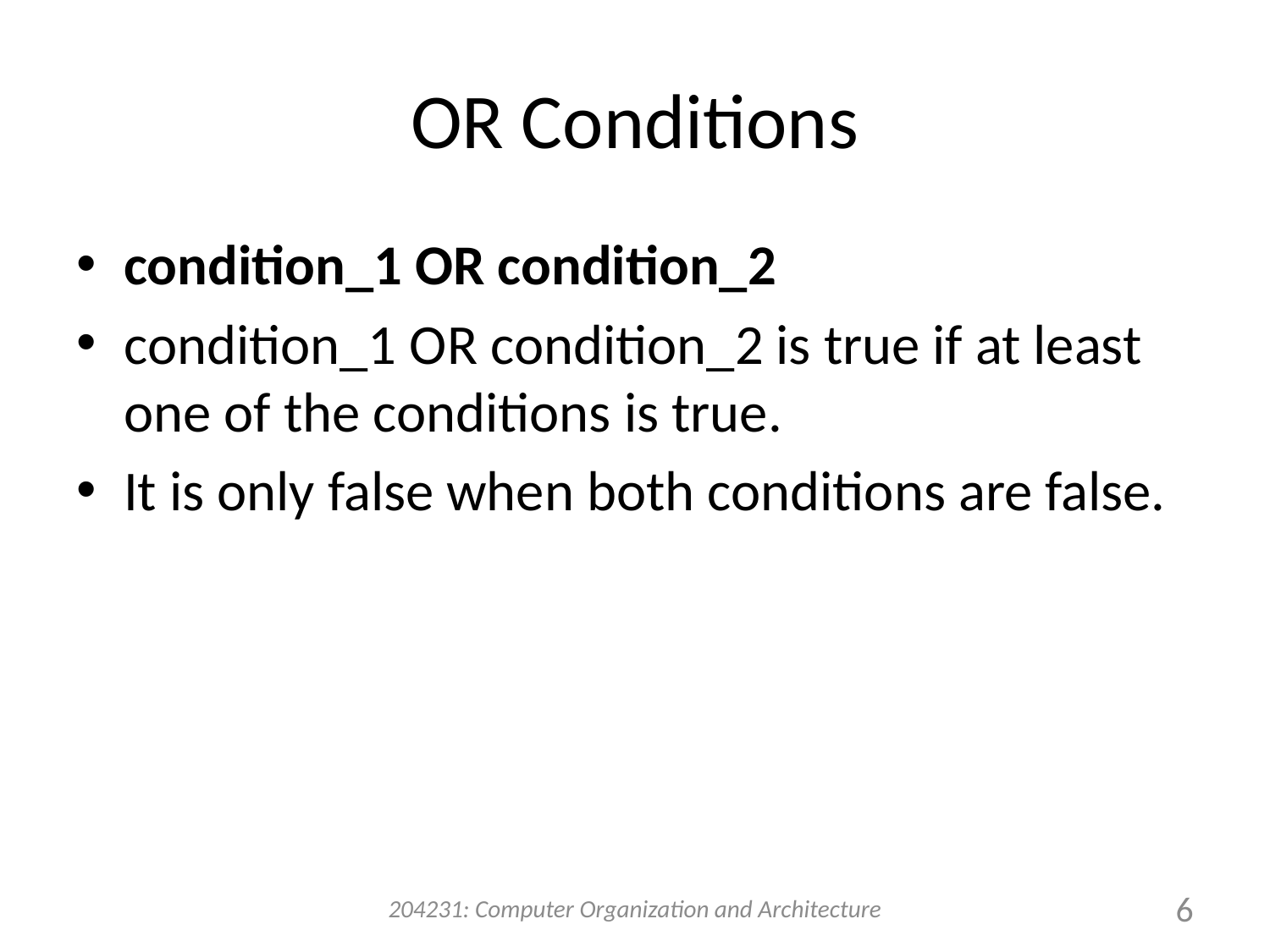

# OR Conditions
condition_1 OR condition_2
condition_1 OR condition_2 is true if at least one of the conditions is true.
It is only false when both conditions are false.
204231: Computer Organization and Architecture
6